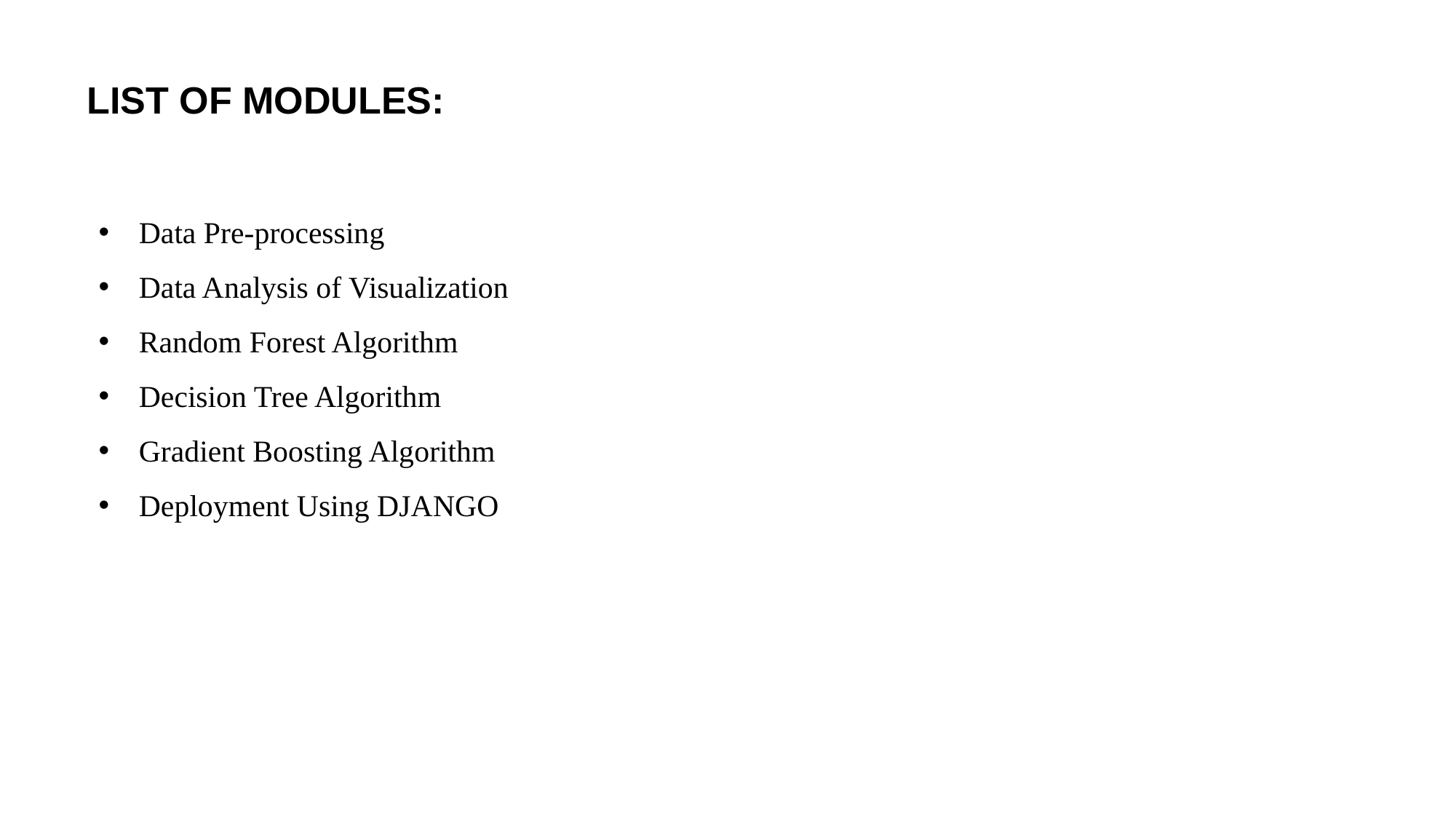

LIST OF MODULES:
Data Pre-processing
Data Analysis of Visualization
Random Forest Algorithm
Decision Tree Algorithm
Gradient Boosting Algorithm
Deployment Using DJANGO